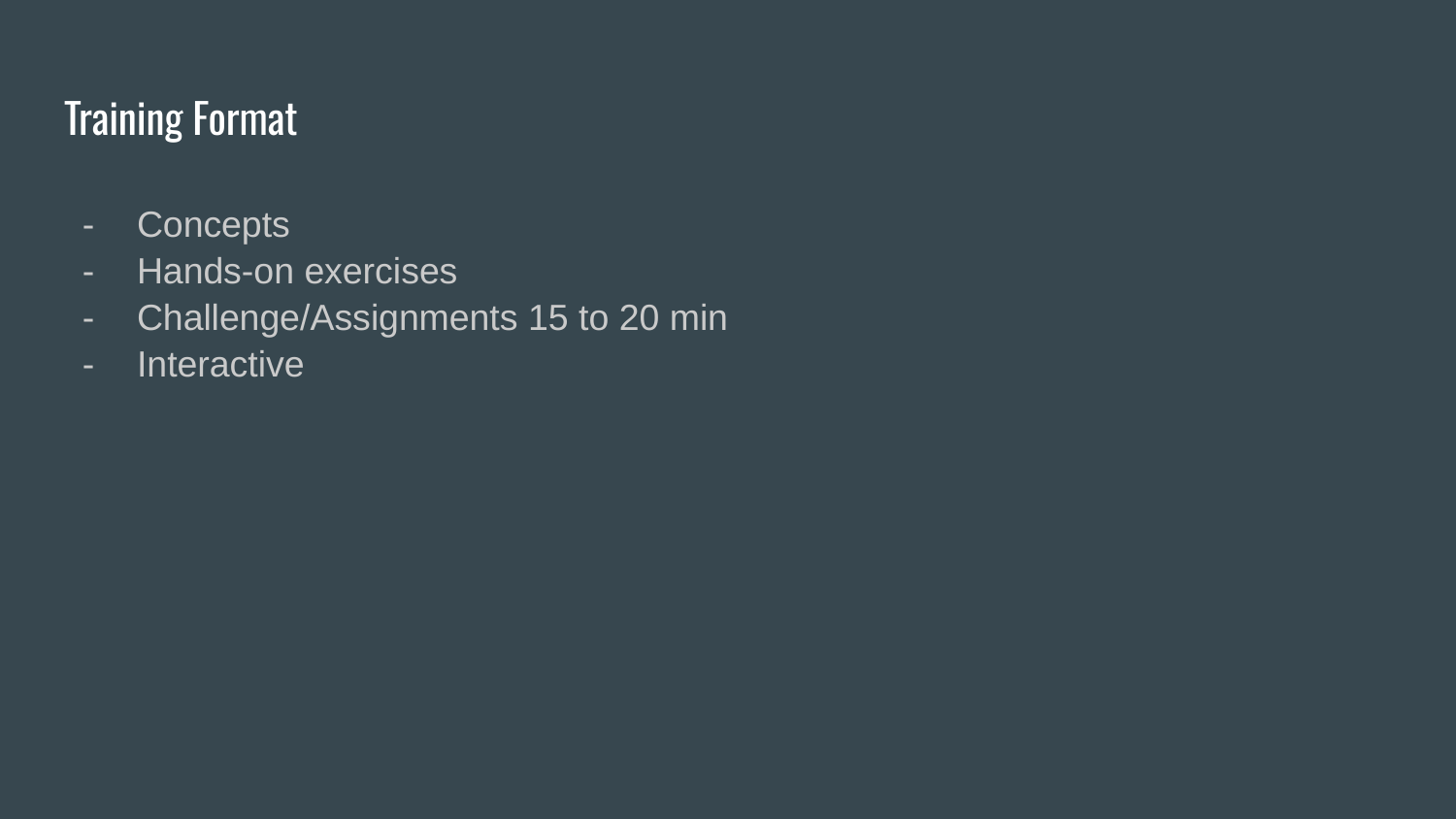

# Training Format
Concepts
Hands-on exercises
Challenge/Assignments 15 to 20 min
Interactive